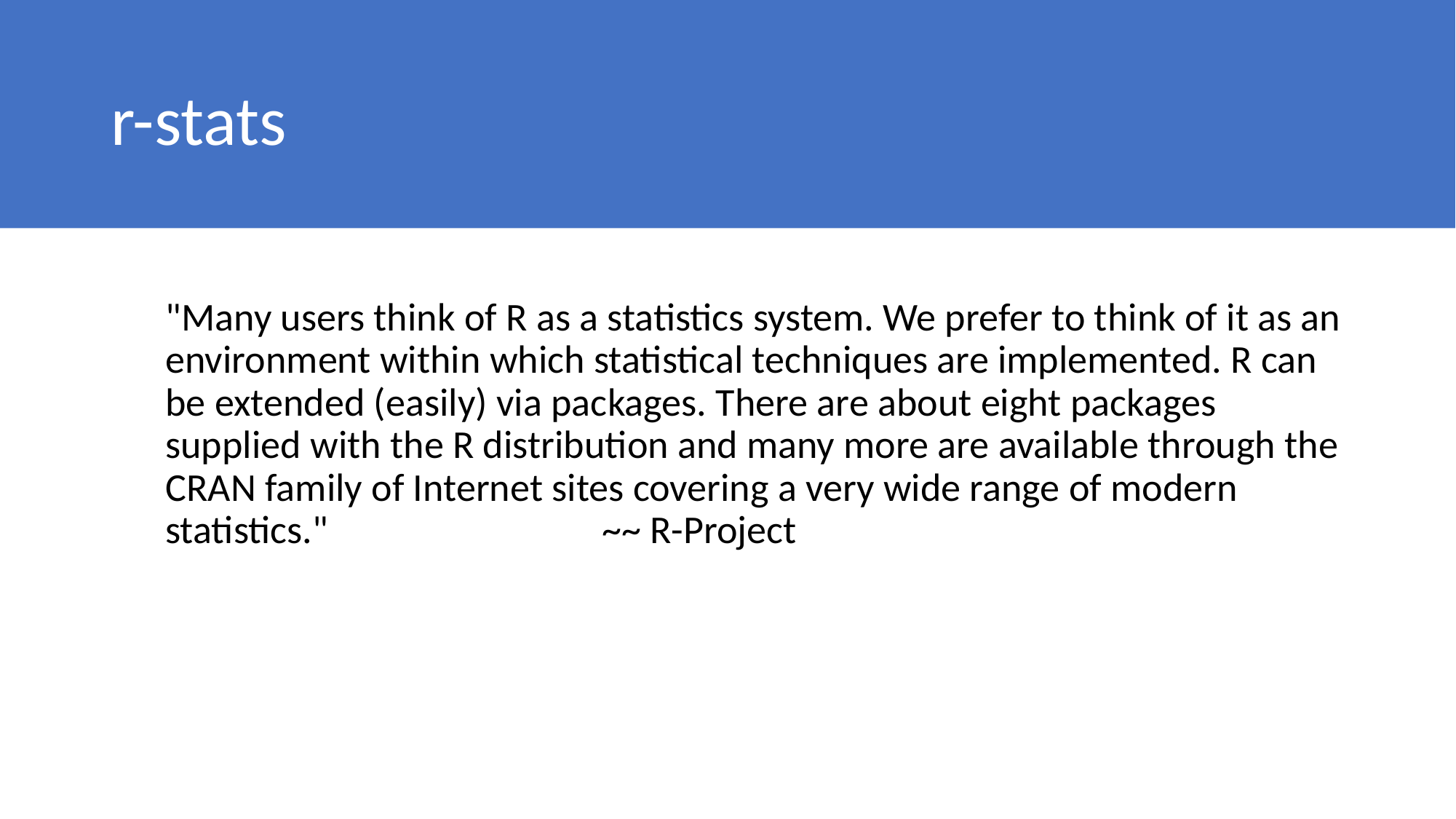

# r-stats
"Many users think of R as a statistics system. We prefer to think of it as an environment within which statistical techniques are implemented. R can be extended (easily) via packages. There are about eight packages supplied with the R distribution and many more are available through the CRAN family of Internet sites covering a very wide range of modern statistics."			~~ R-Project